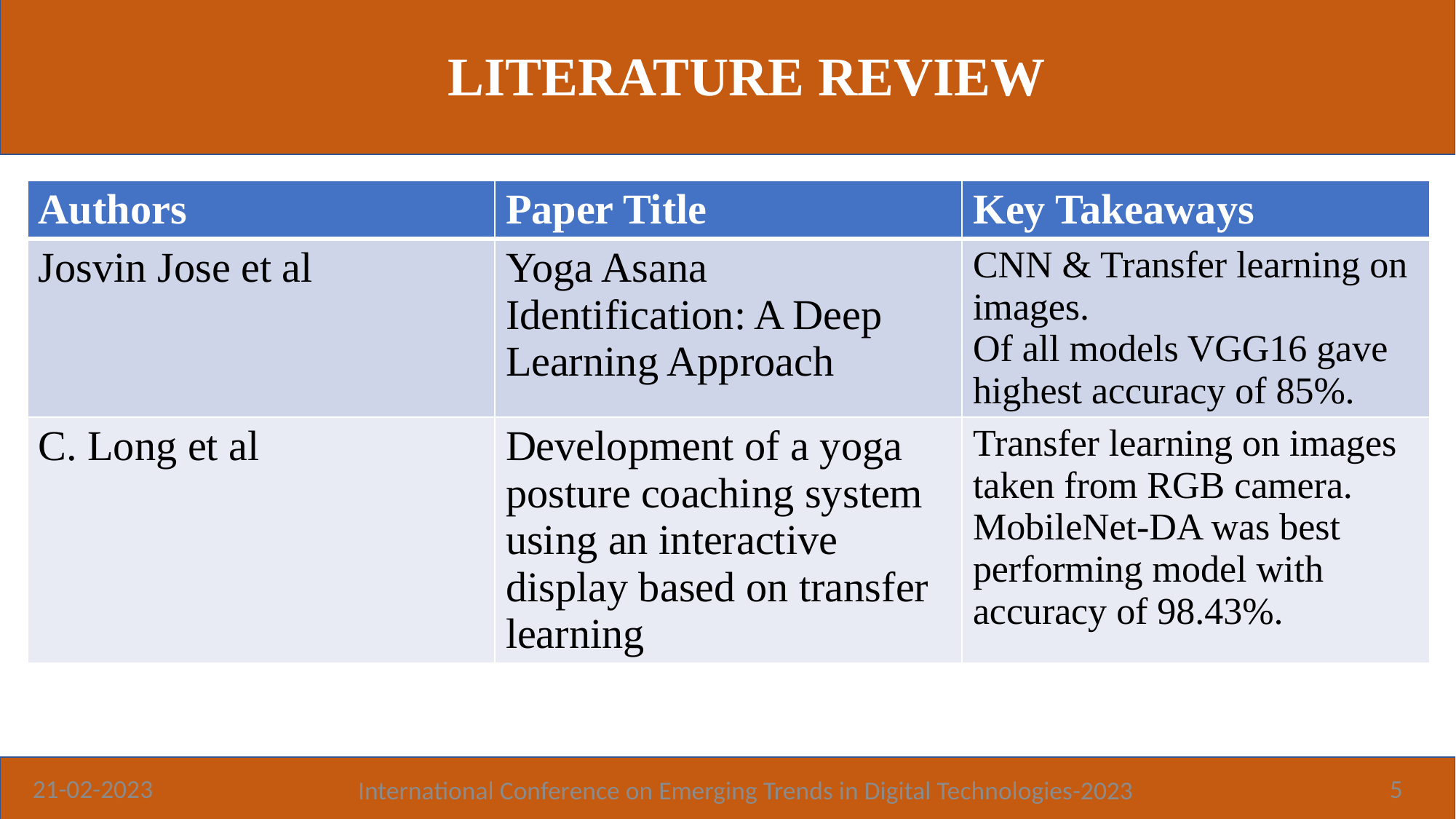

# LITERATURE REVIEW
| Authors | Paper Title | Key Takeaways |
| --- | --- | --- |
| Josvin Jose et al | Yoga Asana Identification: A Deep Learning Approach | CNN & Transfer learning on images. Of all models VGG16 gave highest accuracy of 85%. |
| C. Long et al | Development of a yoga posture coaching system using an interactive display based on transfer learning | Transfer learning on images taken from RGB camera. MobileNet-DA was best performing model with accuracy of 98.43%. |
21-02-2023
5
International Conference on Emerging Trends in Digital Technologies-2023